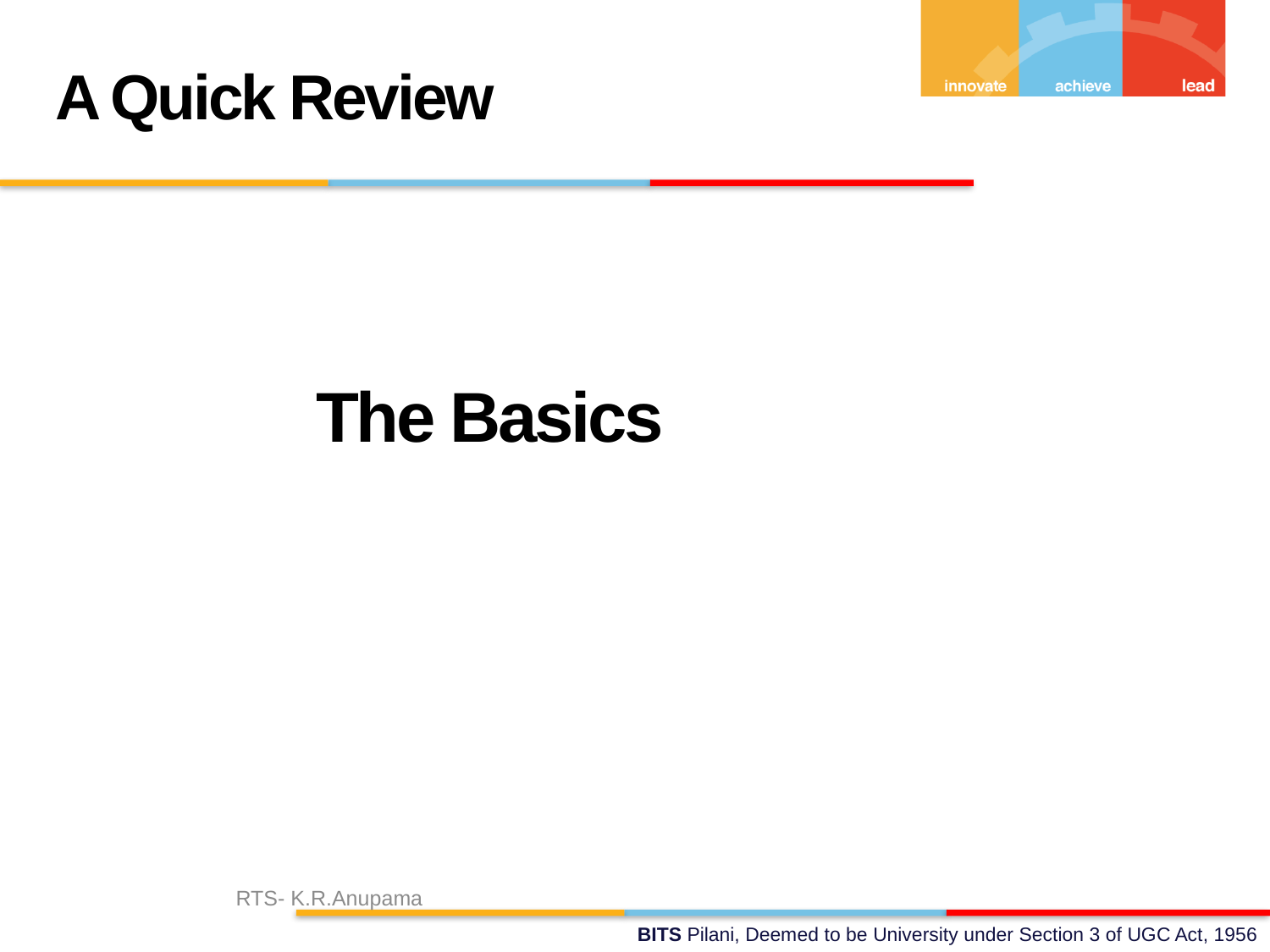

A Quick Review
The Basics
RTS- K.R.Anupama